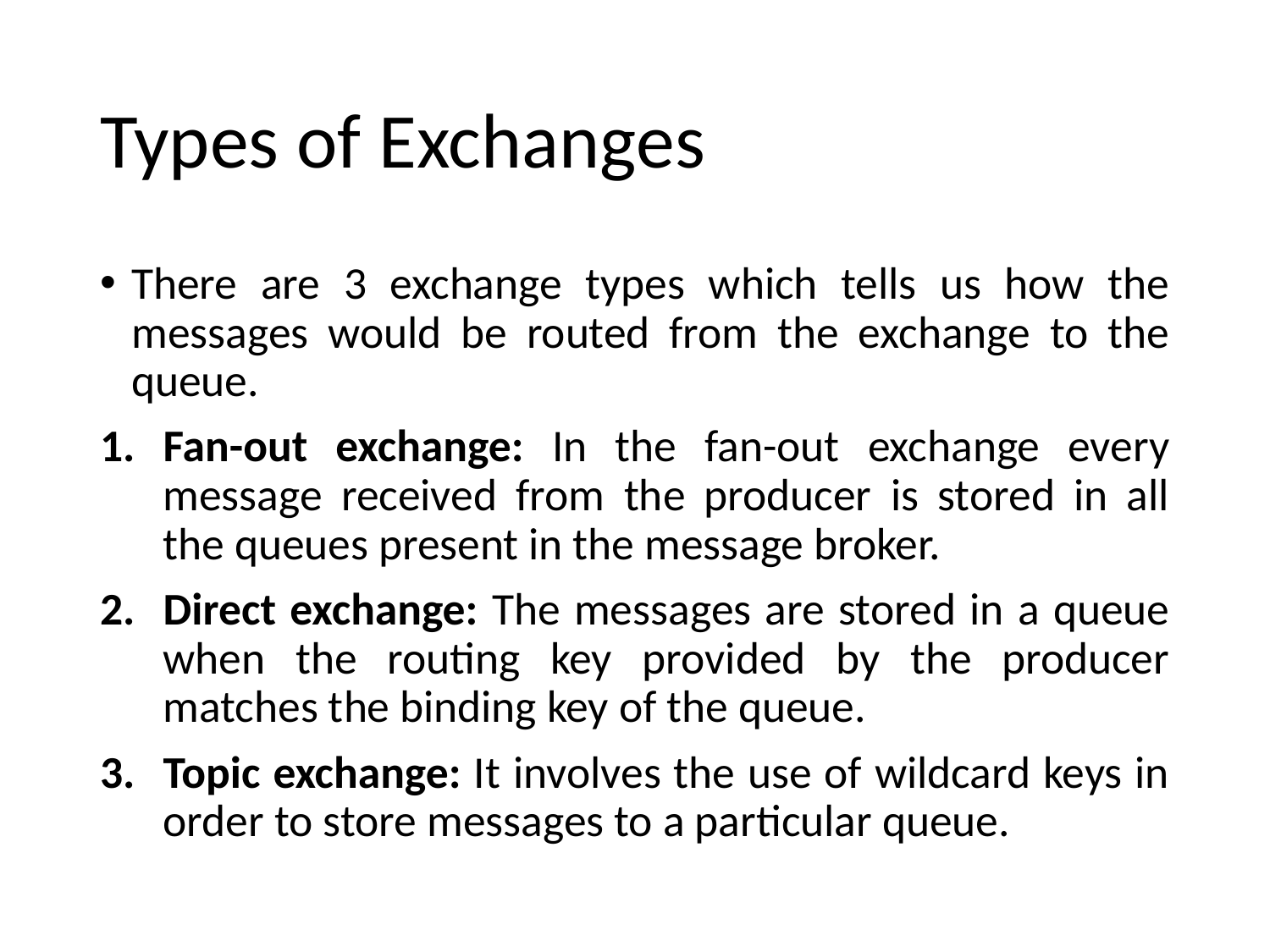

# Types of Exchanges
There are 3 exchange types which tells us how the messages would be routed from the exchange to the queue.
Fan-out exchange: In the fan-out exchange every message received from the producer is stored in all the queues present in the message broker.
Direct exchange: The messages are stored in a queue when the routing key provided by the producer matches the binding key of the queue.
Topic exchange: It involves the use of wildcard keys in order to store messages to a particular queue.